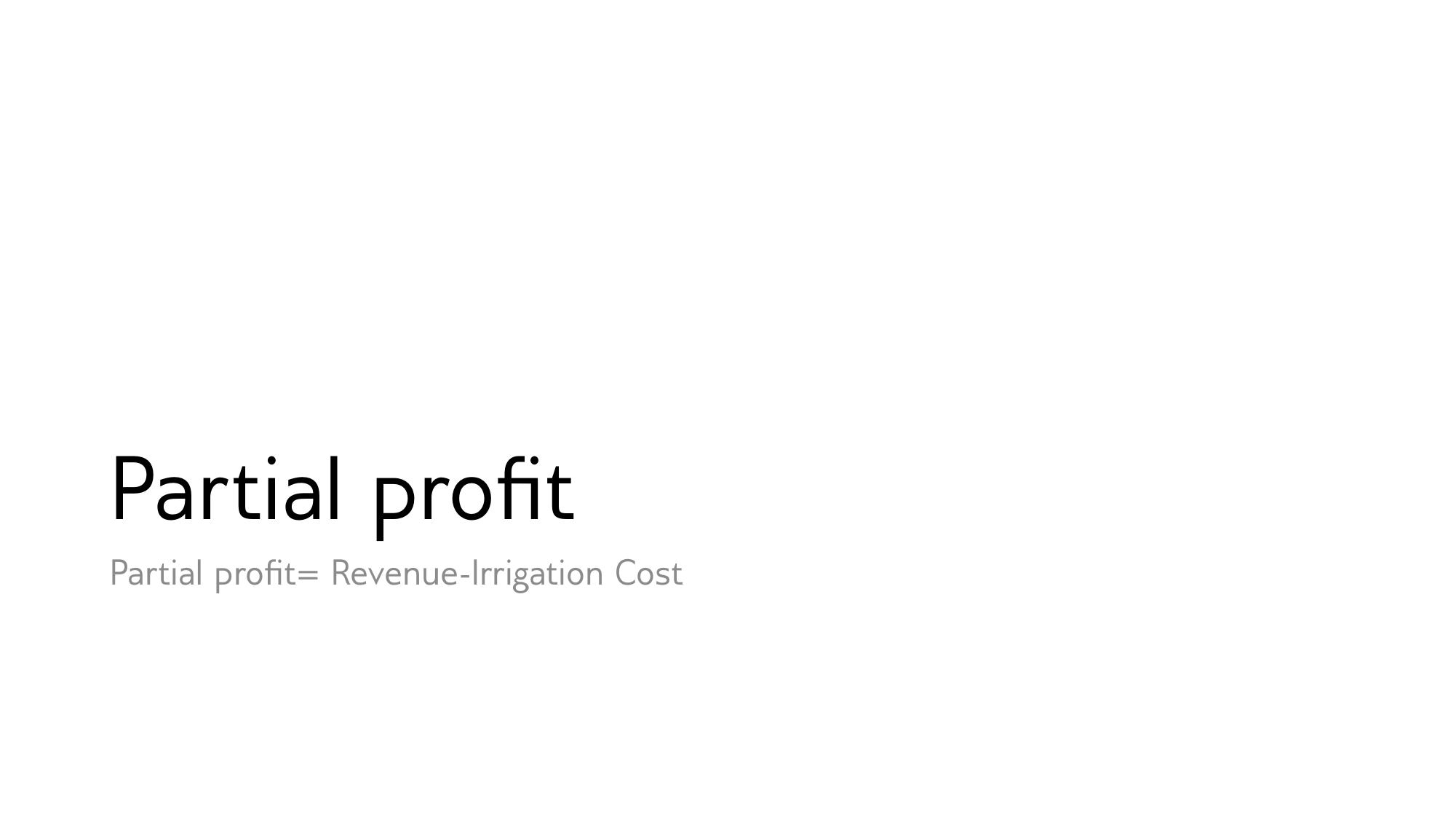

# Partial profit
Partial profit= Revenue-Irrigation Cost